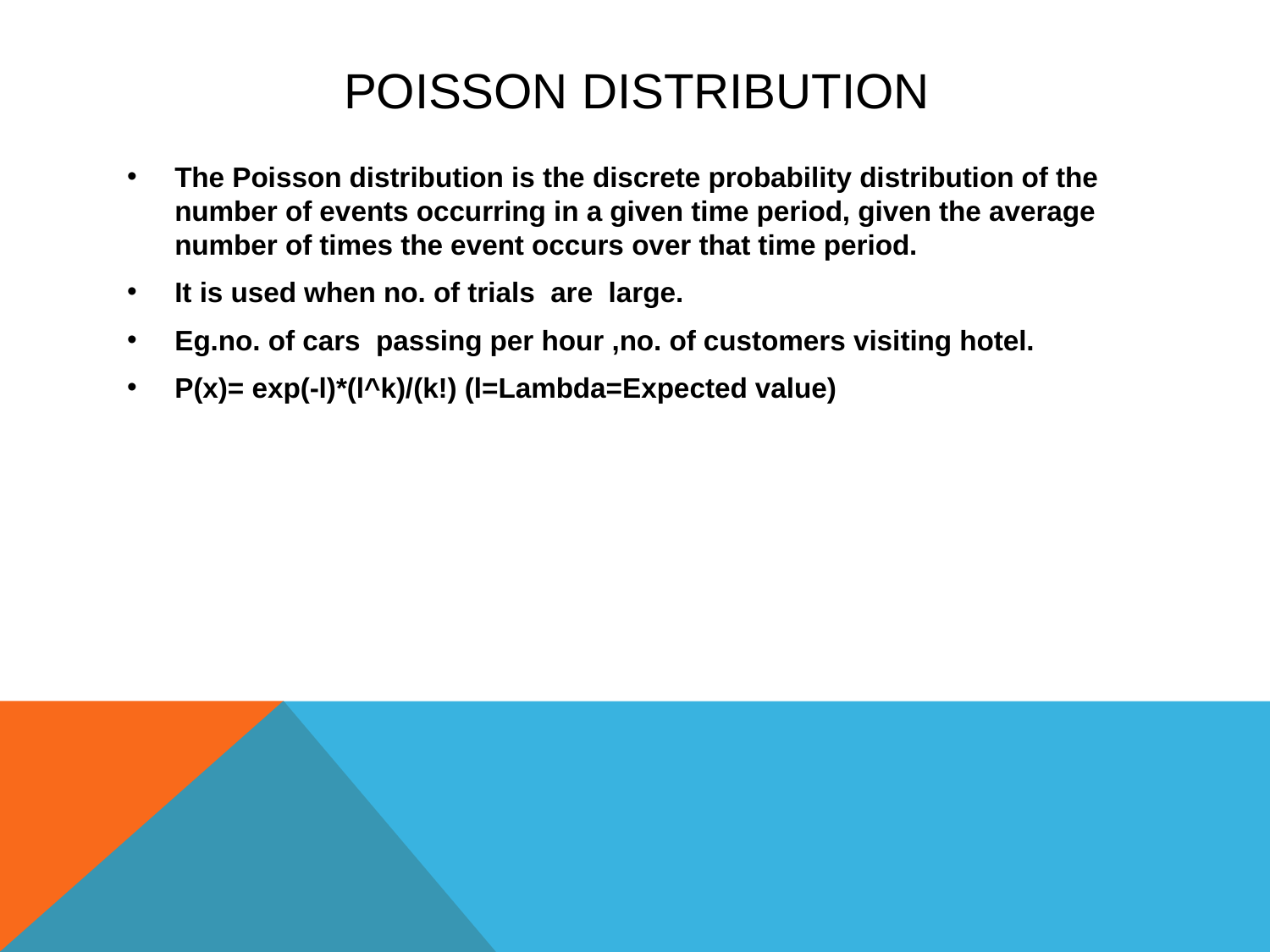

# Poisson Distribution
The Poisson distribution is the discrete probability distribution of the number of events occurring in a given time period, given the average number of times the event occurs over that time period.
It is used when no. of trials  are  large.
Eg.no. of cars  passing per hour ,no. of customers visiting hotel.
P(x)= exp(-l)*(l^k)/(k!) (l=Lambda=Expected value)